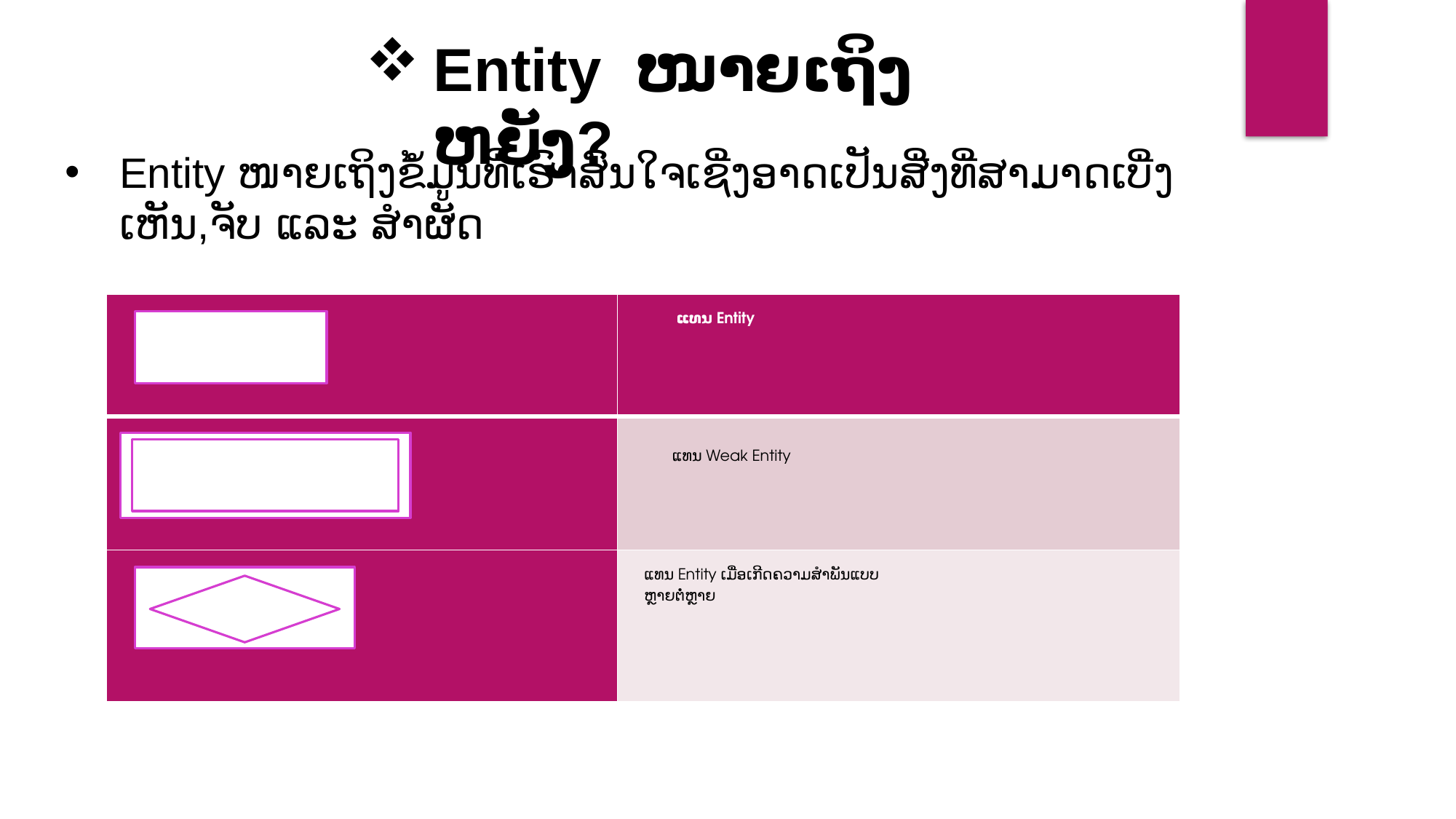

Entity  ໜາຍເຖິງຫຍັງ?
Entity ໜາຍເຖິງຂໍ້ມູນທີ່ເຮົາສົນໃຈເຊີ່ງອາດເປັນສີ່ງທີ່ສາມາດເບີ່ງເຫັນ,ຈັບ ແລະ ສຳຜັດ
| Entity | ແທນ Entity |
| --- | --- |
| Entity | ແທນ Weak Entity |
| Composite Entity | ແທນ Entity ເມື່ອເກີດຄວາມສໍາພັນແບບ ຫຼາຍຕໍ່ຫຼາຍ |